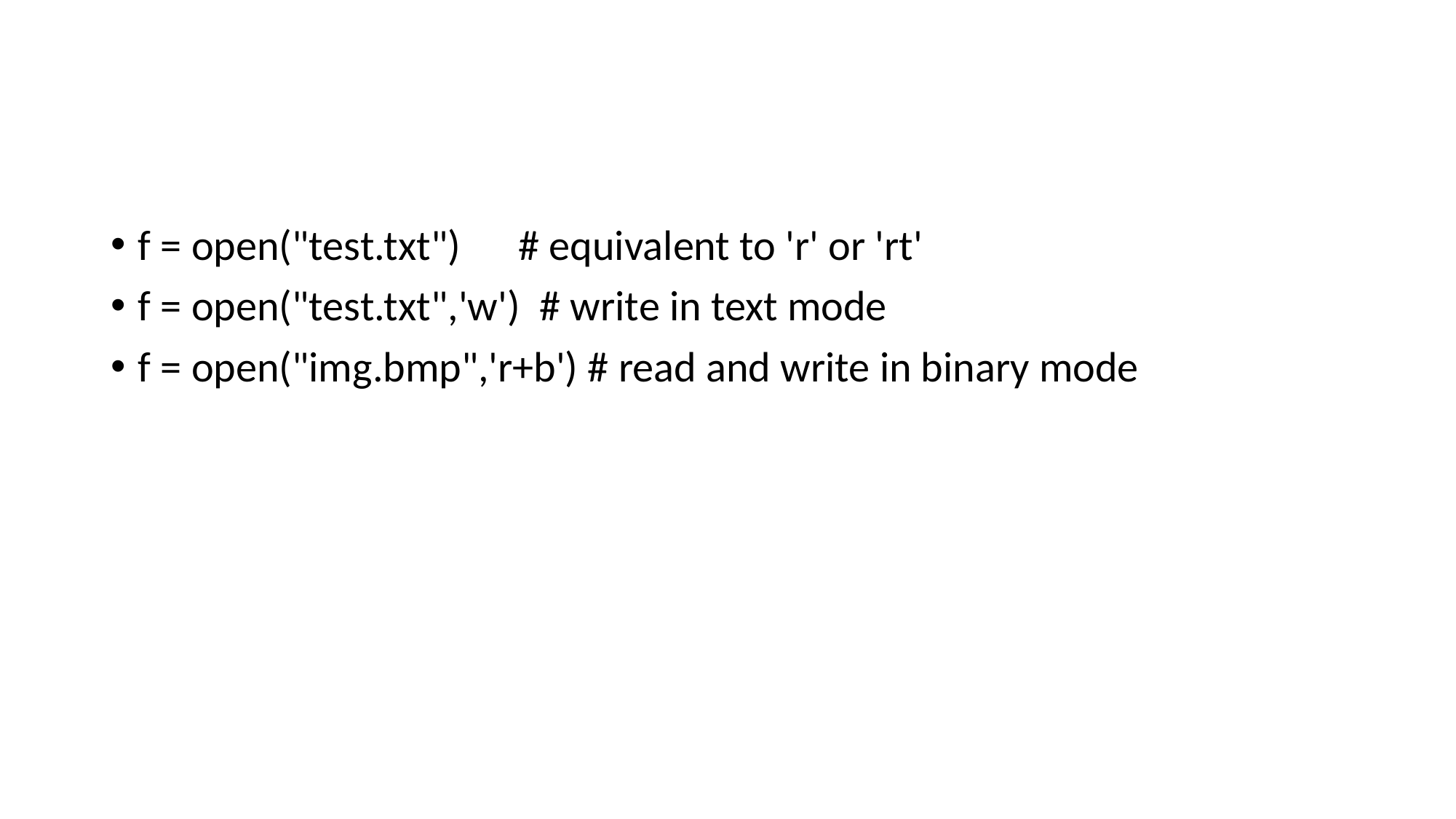

f = open("test.txt")      # equivalent to 'r' or 'rt'
f = open("test.txt",'w')  # write in text mode
f = open("img.bmp",'r+b') # read and write in binary mode